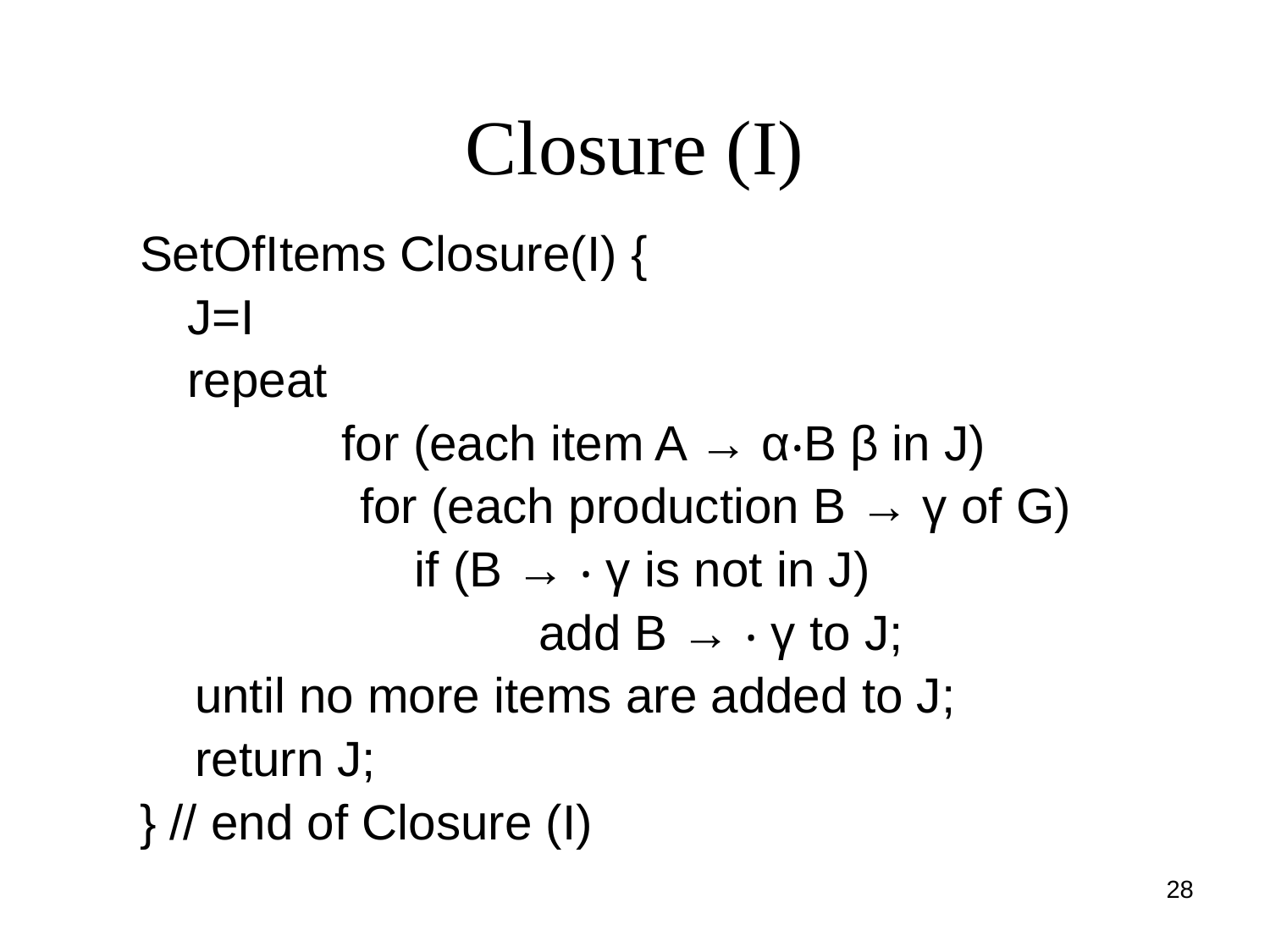

Closure (I)
SetOfItems Closure(I) {
	J=I
	repeat
		  for (each item A → α‧B β in J)
                for (each production B → γ of G)
                    if (B → ‧ γ is not in J)
                             add B → ‧ γ to J;
    until no more items are added to J;
    return J;
} // end of Closure (I)
28